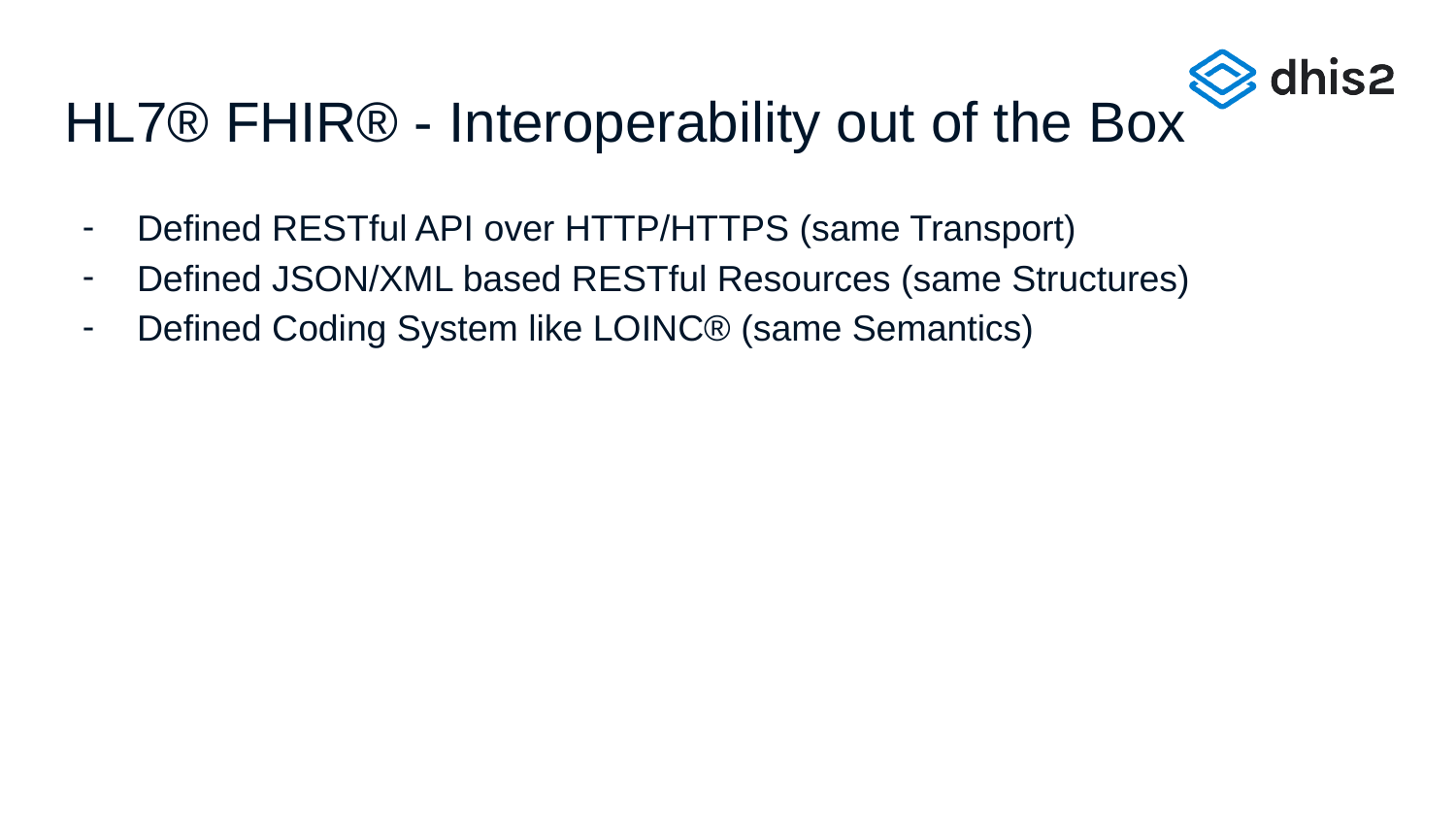

# HL7® FHIR® - Interoperability out of the Box

Defined RESTful API over HTTP/HTTPS (same Transport)
Defined JSON/XML based RESTful Resources (same Structures)
Defined Coding System like LOINC® (same Semantics)